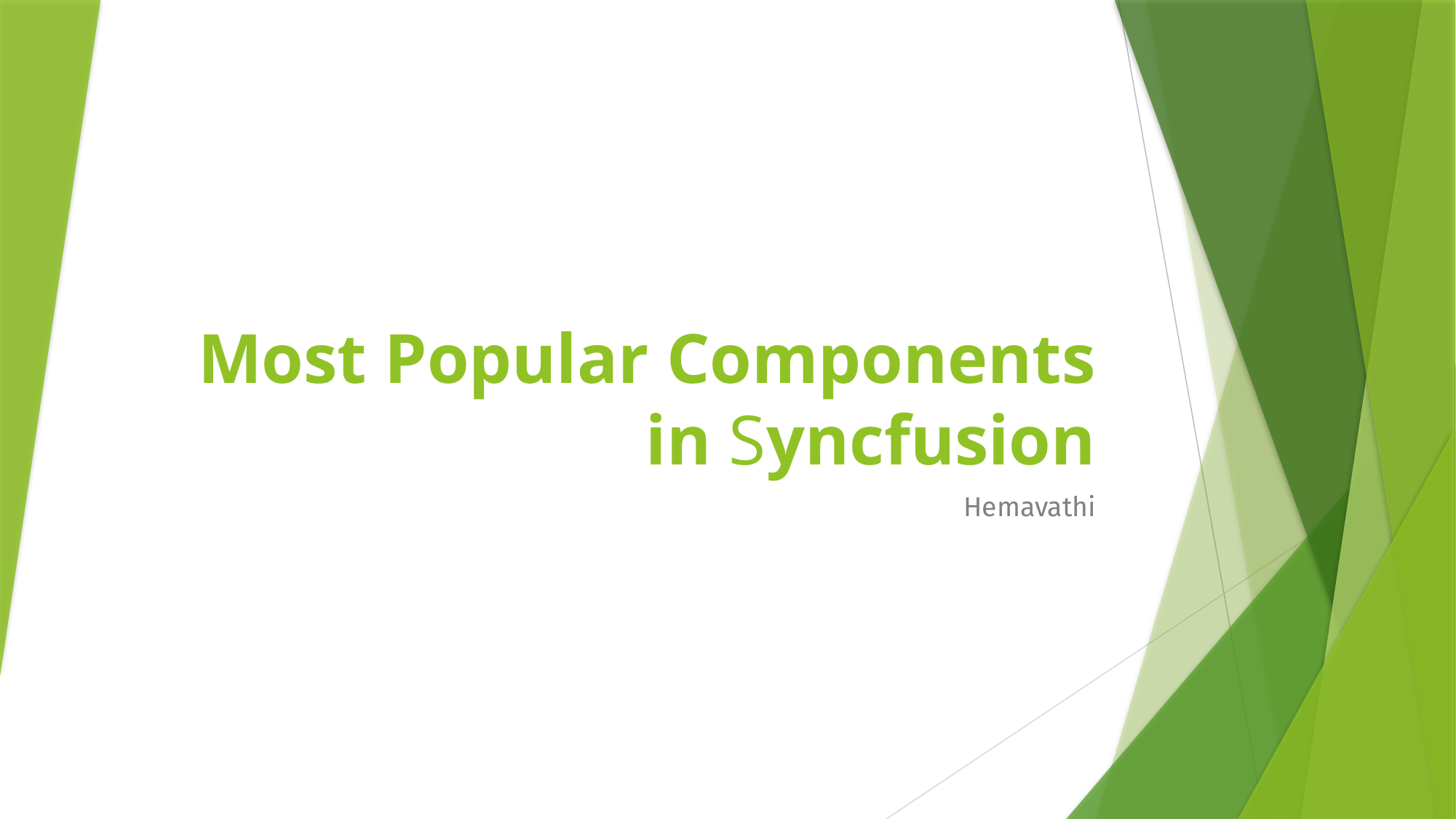

# Most Popular Components in Syncfusion
Hemavathi